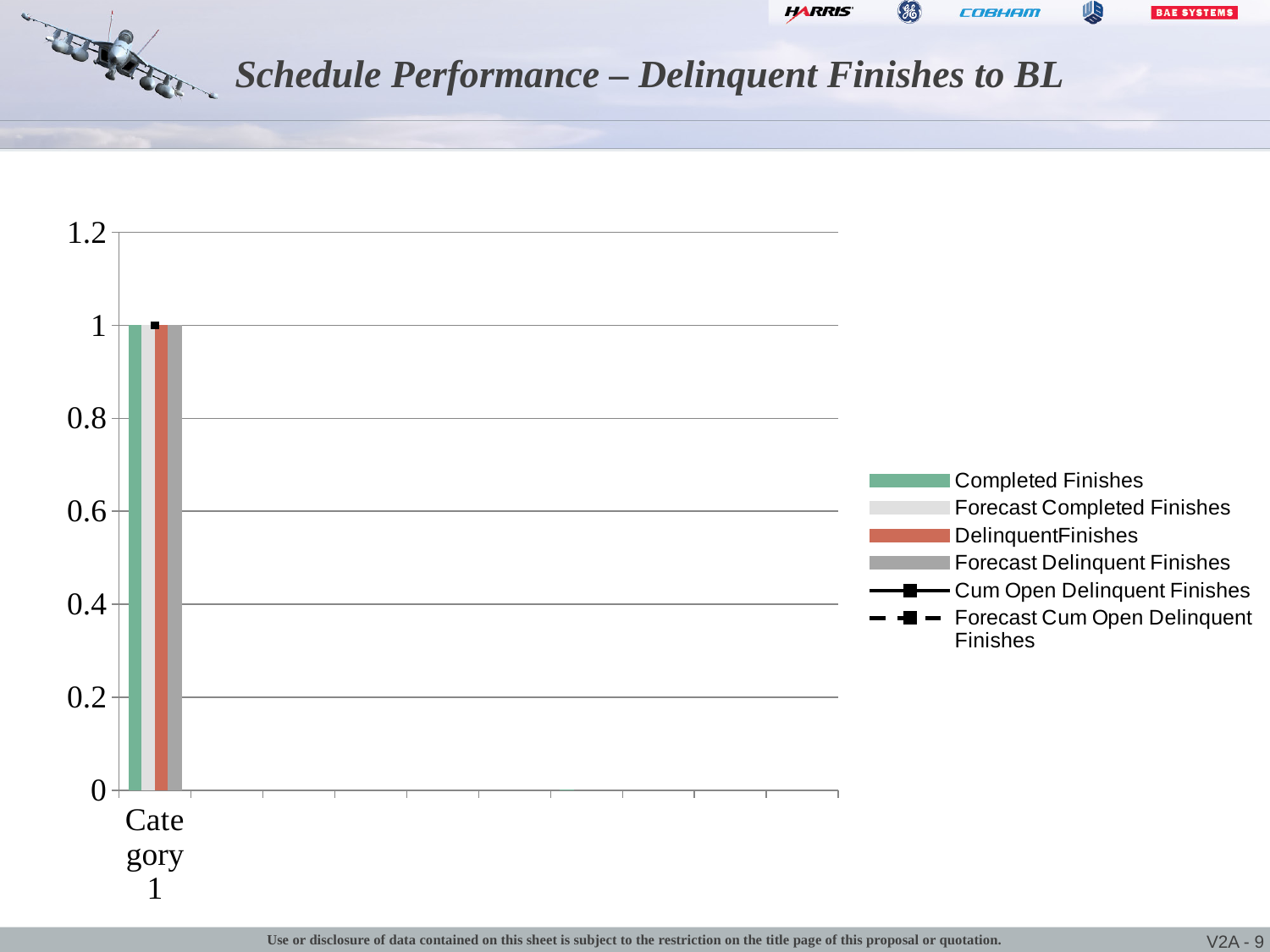

# Schedule Performance – Delinquent Finishes to BL

### Chart

| Category | Completed Finishes | Forecast Completed Finishes | DelinquentFinishes | Forecast Delinquent Finishes | Cum Open Delinquent Finishes | Forecast Cum Open Delinquent Finishes |
|---|---|---|---|---|---|---|
| Category 1 | 1.0 | 1.0 | 1.0 | 1.0 | 1.0 | 1.0 |